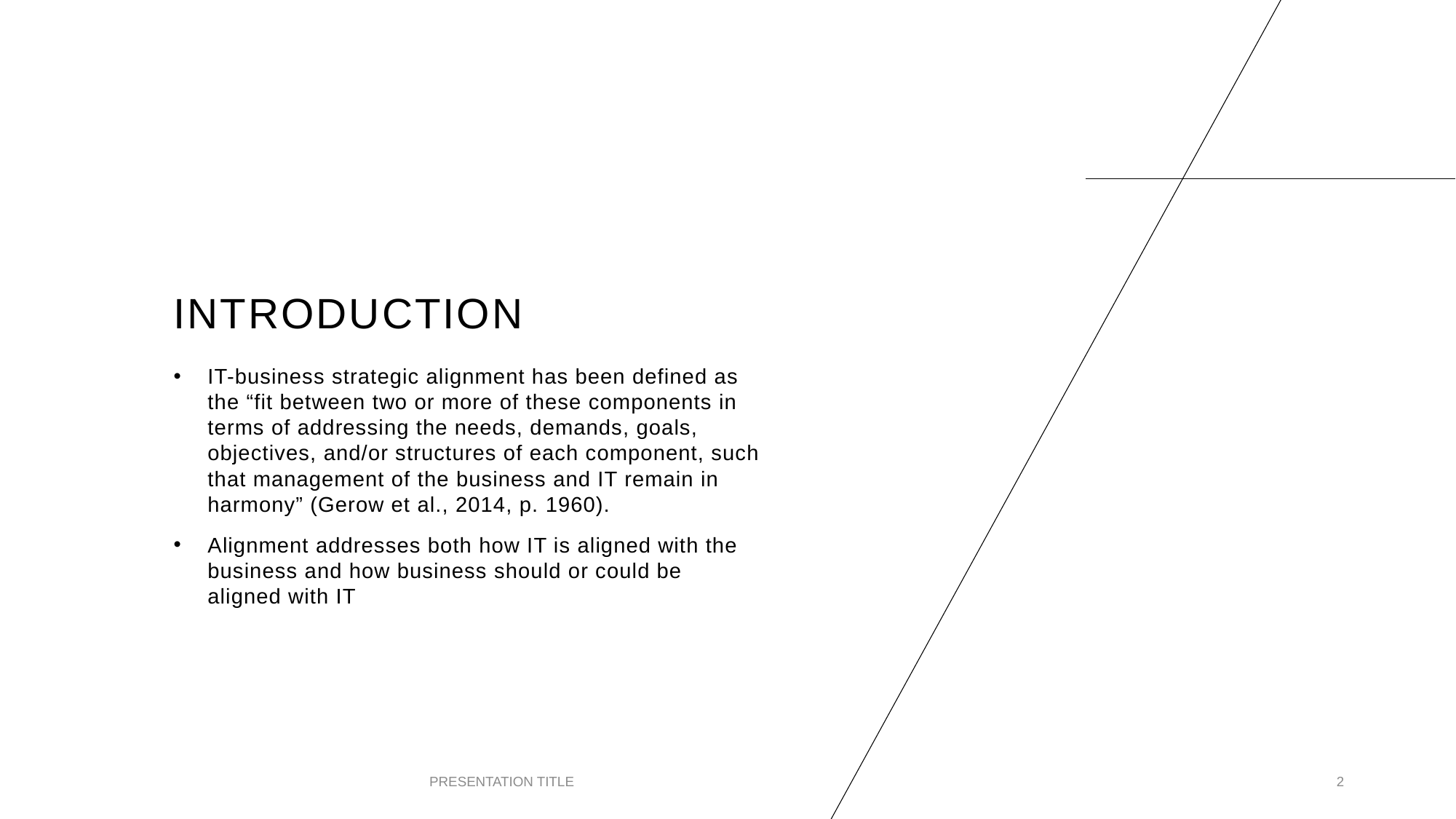

# INTRODUCTION
IT-business strategic alignment has been defined as the “fit between two or more of these components in terms of addressing the needs, demands, goals, objectives, and/or structures of each component, such that management of the business and IT remain in harmony” (Gerow et al., 2014, p. 1960). ​
Alignment addresses both how IT is aligned with the business and how business should or could be aligned with IT
PRESENTATION TITLE
2